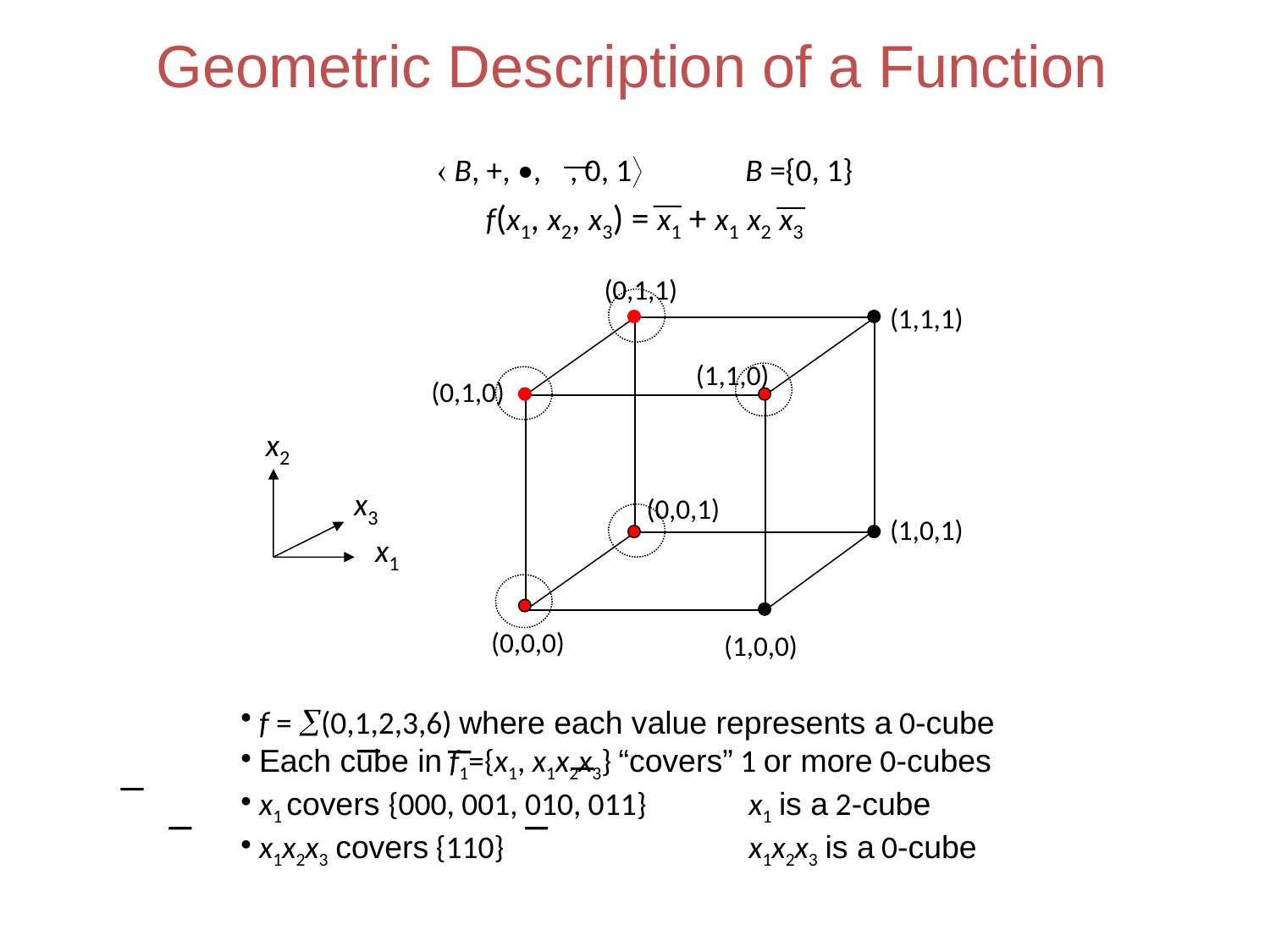

# Geometric Description of a Function
〈 B, +, •,    , 0, 1〉	 B ={0, 1}
f(x1, x2, x3) = x1 + x1 x2 x3

(0,1,1)

(1,1,1)

(1,1,0)

(0,1,0)

x2

x3
(0,0,1)

(1,0,1)
x1

(0,0,0)
(1,0,0)
 f = ∑(0,1,2,3,6) where each value represents a 0-cube
 Each cube in f1={x1, x1x2x3} “covers” 1 or more 0-cubes
 x1 covers {000, 001, 010, 011}	x1 is a 2-cube
 x1x2x3 covers {110}		x1x2x3 is a 0-cube